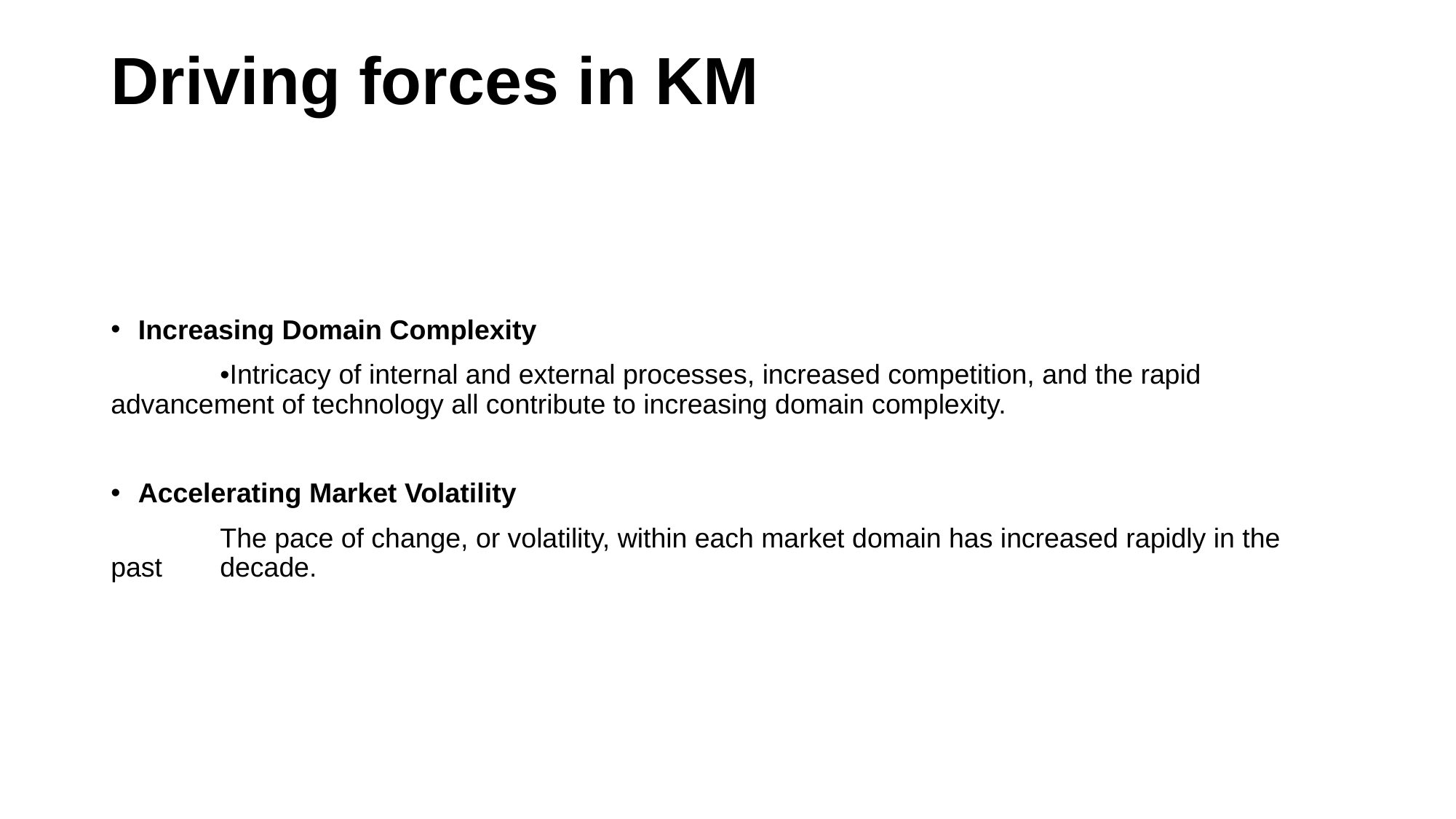

# Driving forces in KM

Increasing Domain Complexity
	•Intricacy of internal and external processes, increased competition, and the rapid 	advancement of technology all contribute to increasing domain complexity.

Accelerating Market Volatility
	The pace of change, or volatility, within each market domain has increased rapidly in the past 	decade.